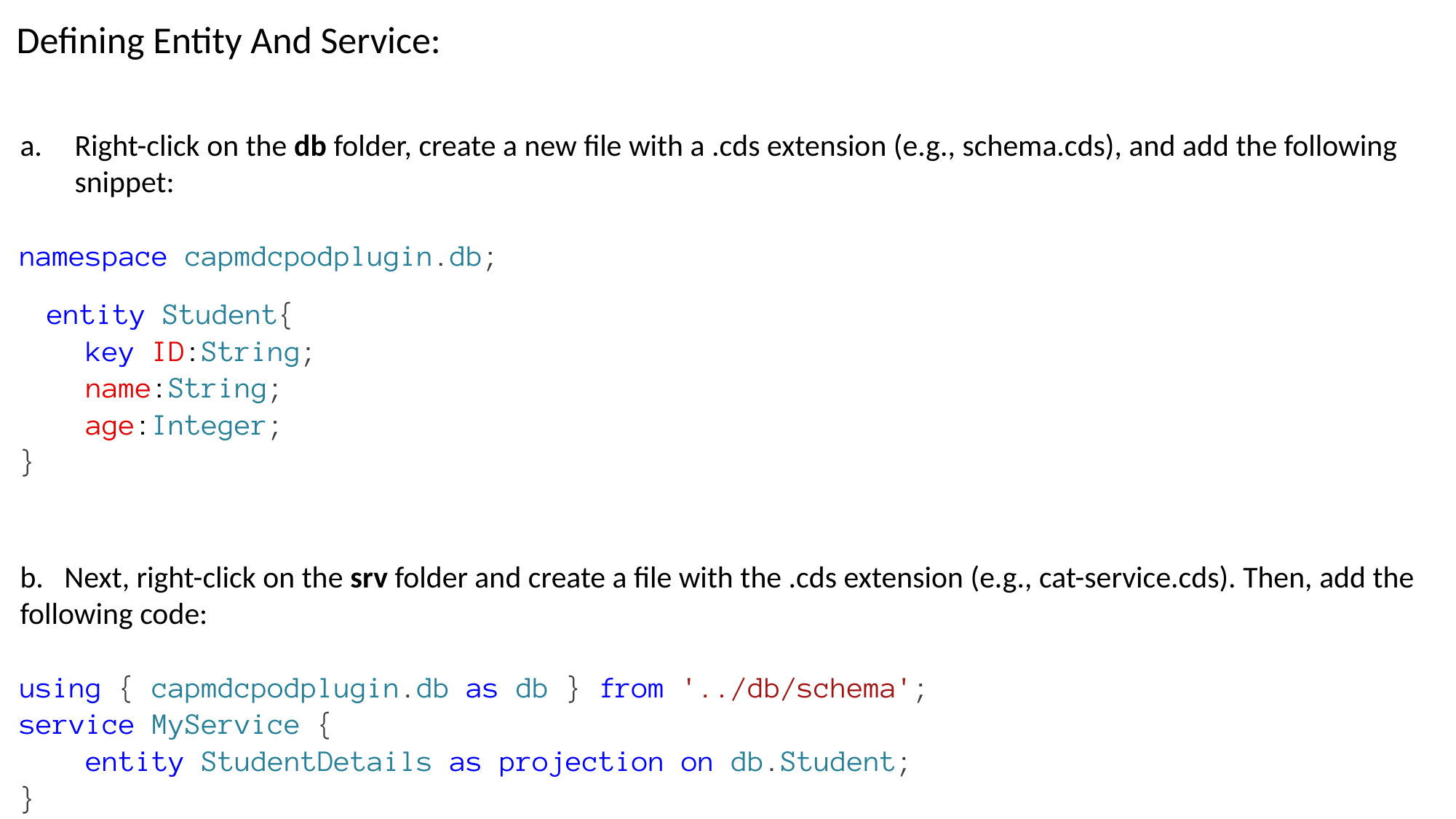

# Defining Entity And Service:
Right-click on the db folder, create a new file with a .cds extension (e.g., schema.cds), and add the following snippet:

namespace capmdcpodplugin.db;
entity Student{
    key ID:String;
    name:String;
    age:Integer;
}

b.   Next, right-click on the srv folder and create a file with the .cds extension (e.g., cat-service.cds). Then, add the following code:

using { capmdcpodplugin.db as db } from '../db/schema';
service MyService {
    entity StudentDetails as projection on db.Student;
}